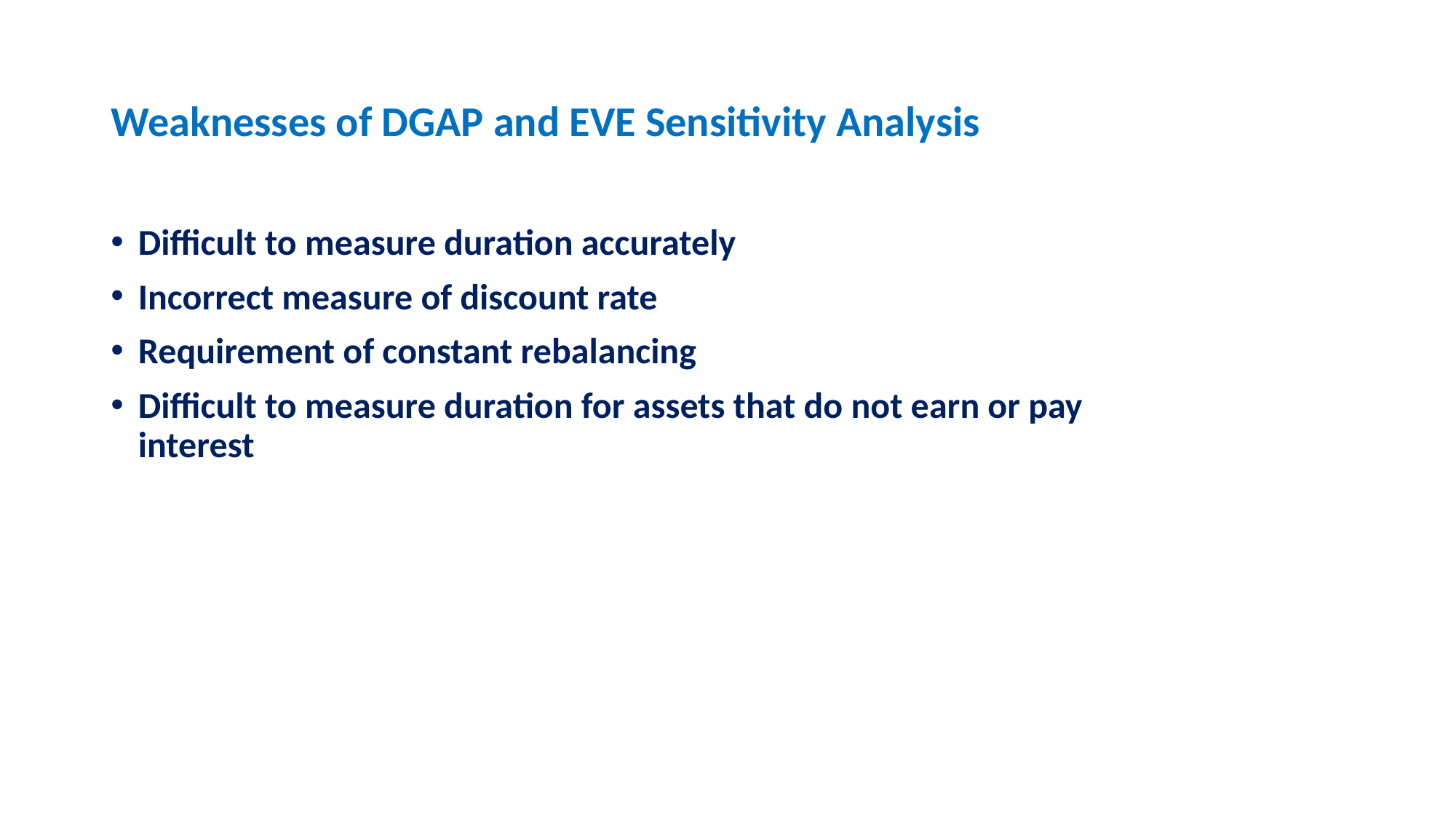

# Weaknesses of DGAP and EVE Sensitivity Analysis
Difficult to measure duration accurately
Incorrect measure of discount rate
Requirement of constant rebalancing
Difficult to measure duration for assets that do not earn or pay interest